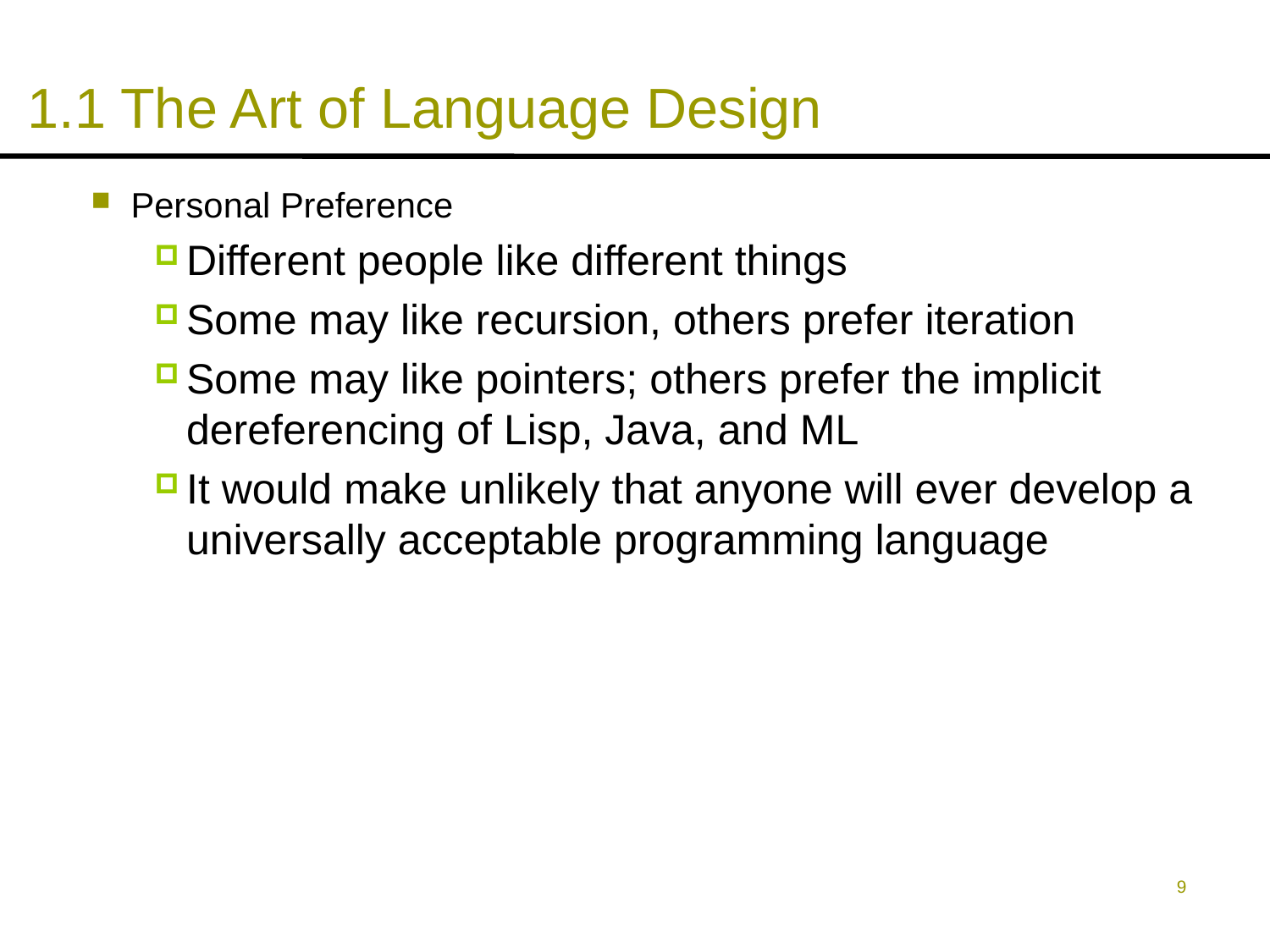

# 1.1 The Art of Language Design
Personal Preference
Different people like different things
Some may like recursion, others prefer iteration
Some may like pointers; others prefer the implicit dereferencing of Lisp, Java, and ML
It would make unlikely that anyone will ever develop a universally acceptable programming language

9